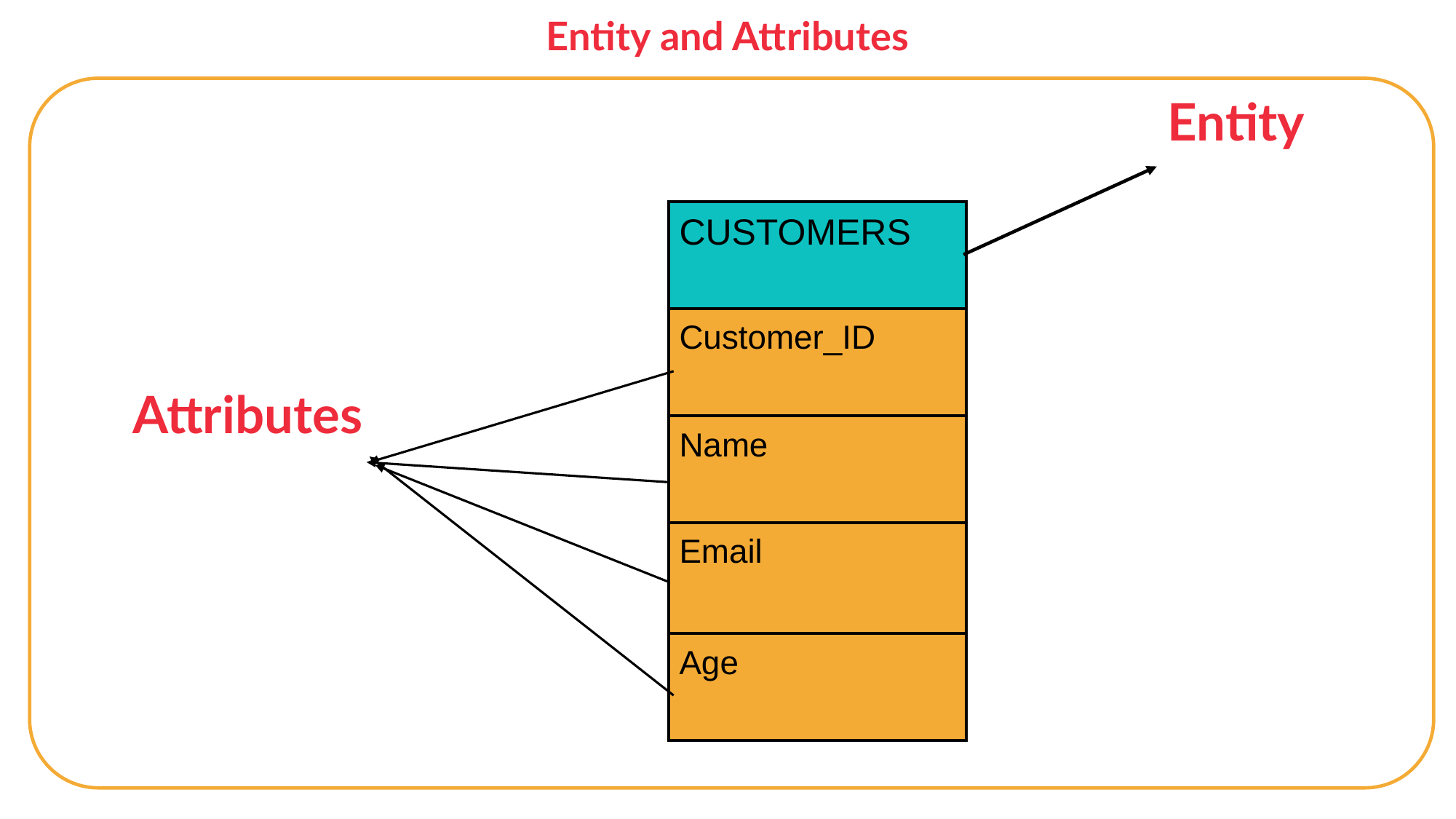

Entity and Attributes
Entity

| CUSTOMERS |
| --- |
| Customer\_ID |
| Name |
| Email |
| Age |
 Attributes